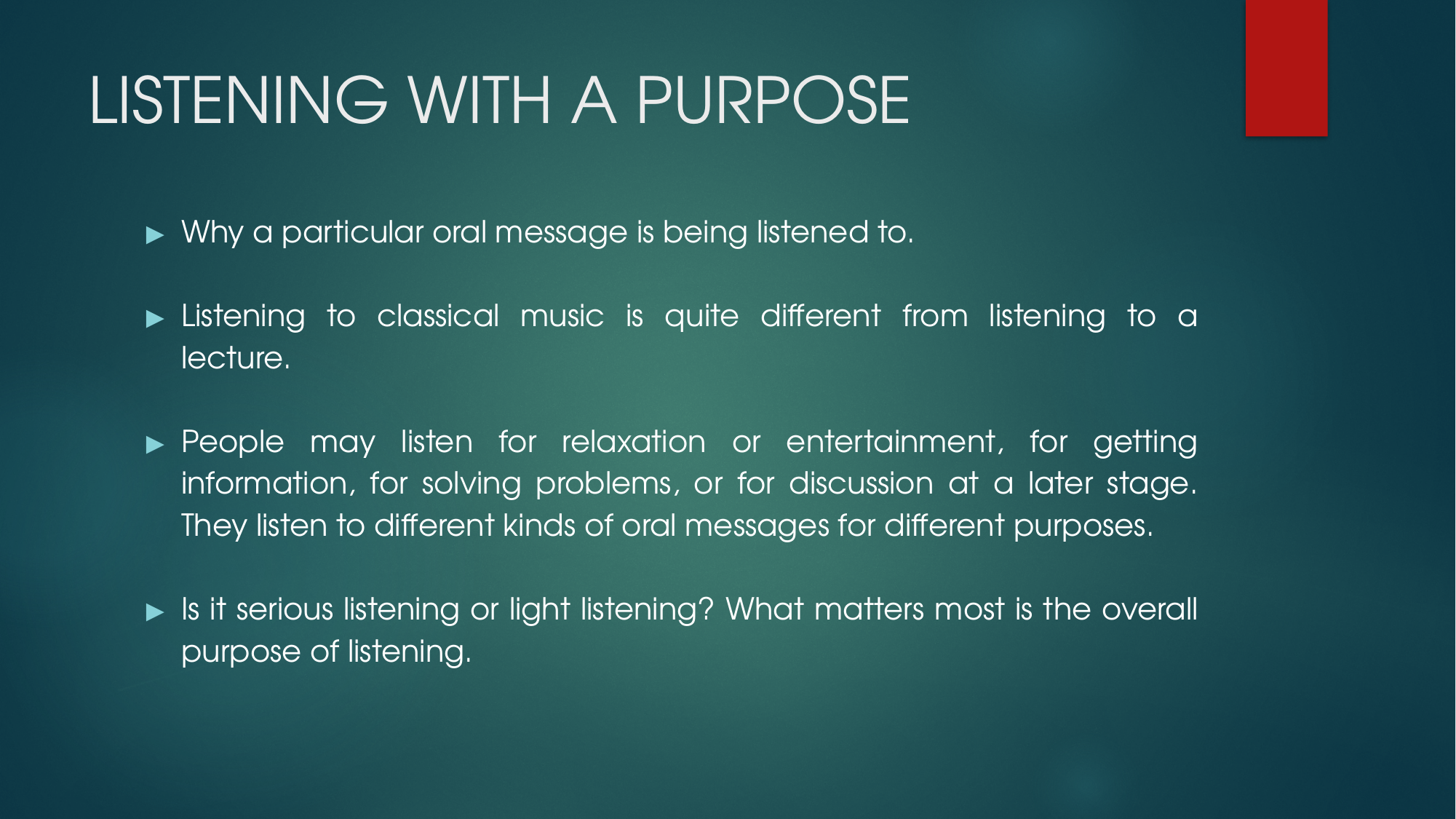

# LISTENING WITH A PURPOSE
Why a particular oral message is being listened to.

Listening to classical music is quite different from listening to a lecture.

People may listen for relaxation or entertainment, for getting information, for solving problems, or for discussion at a later stage. They listen to different kinds of oral messages for different purposes.

Is it serious listening or light listening? What matters most is the overall purpose of listening.